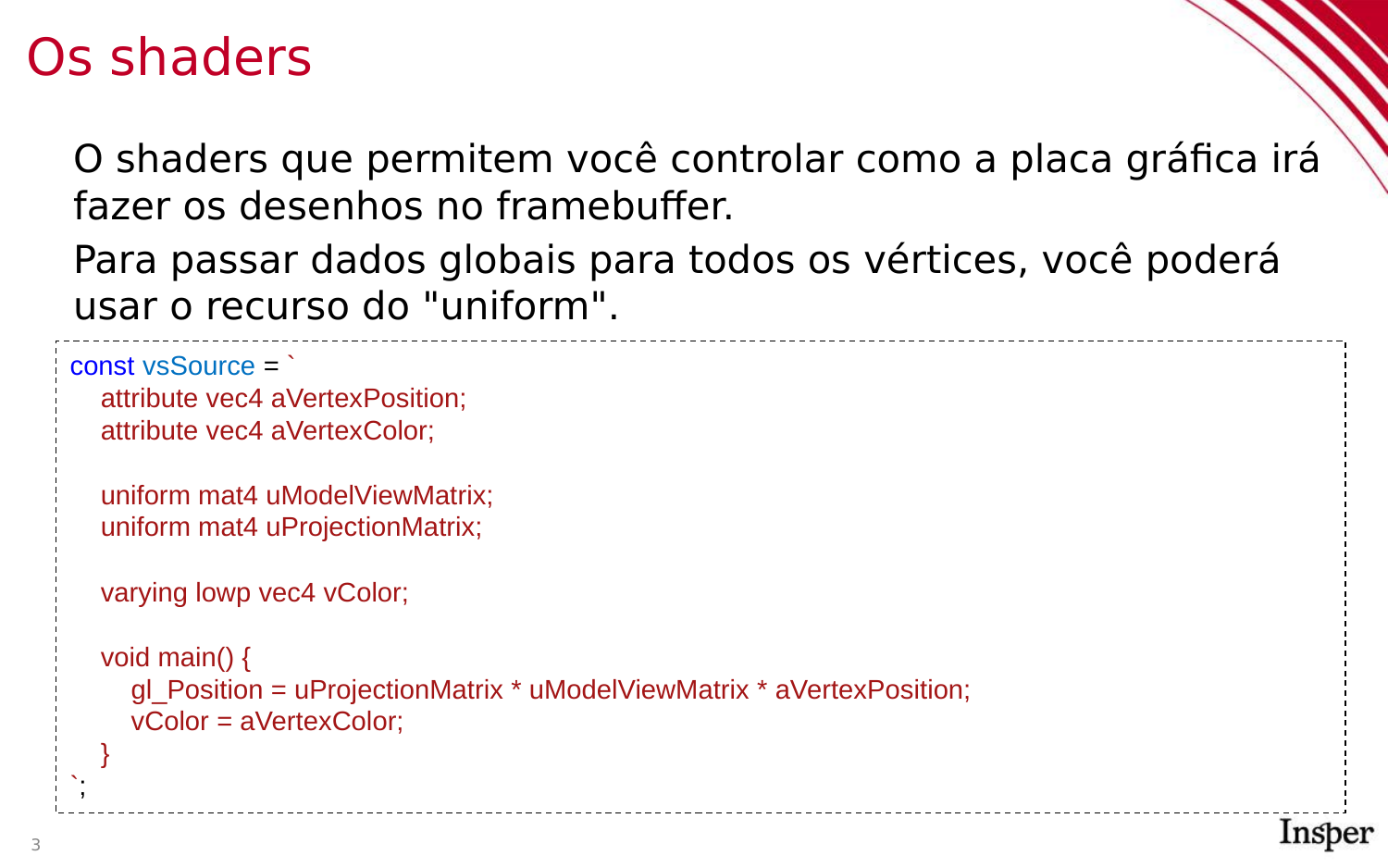

# Os shaders
O shaders que permitem você controlar como a placa gráfica irá fazer os desenhos no framebuffer.
Para passar dados globais para todos os vértices, você poderá usar o recurso do "uniform".
const vsSource = `
    attribute vec4 aVertexPosition;
    attribute vec4 aVertexColor;
    uniform mat4 uModelViewMatrix;
    uniform mat4 uProjectionMatrix;
    varying lowp vec4 vColor;
    void main() {
        gl_Position = uProjectionMatrix * uModelViewMatrix * aVertexPosition;
        vColor = aVertexColor;
    }
`;
3